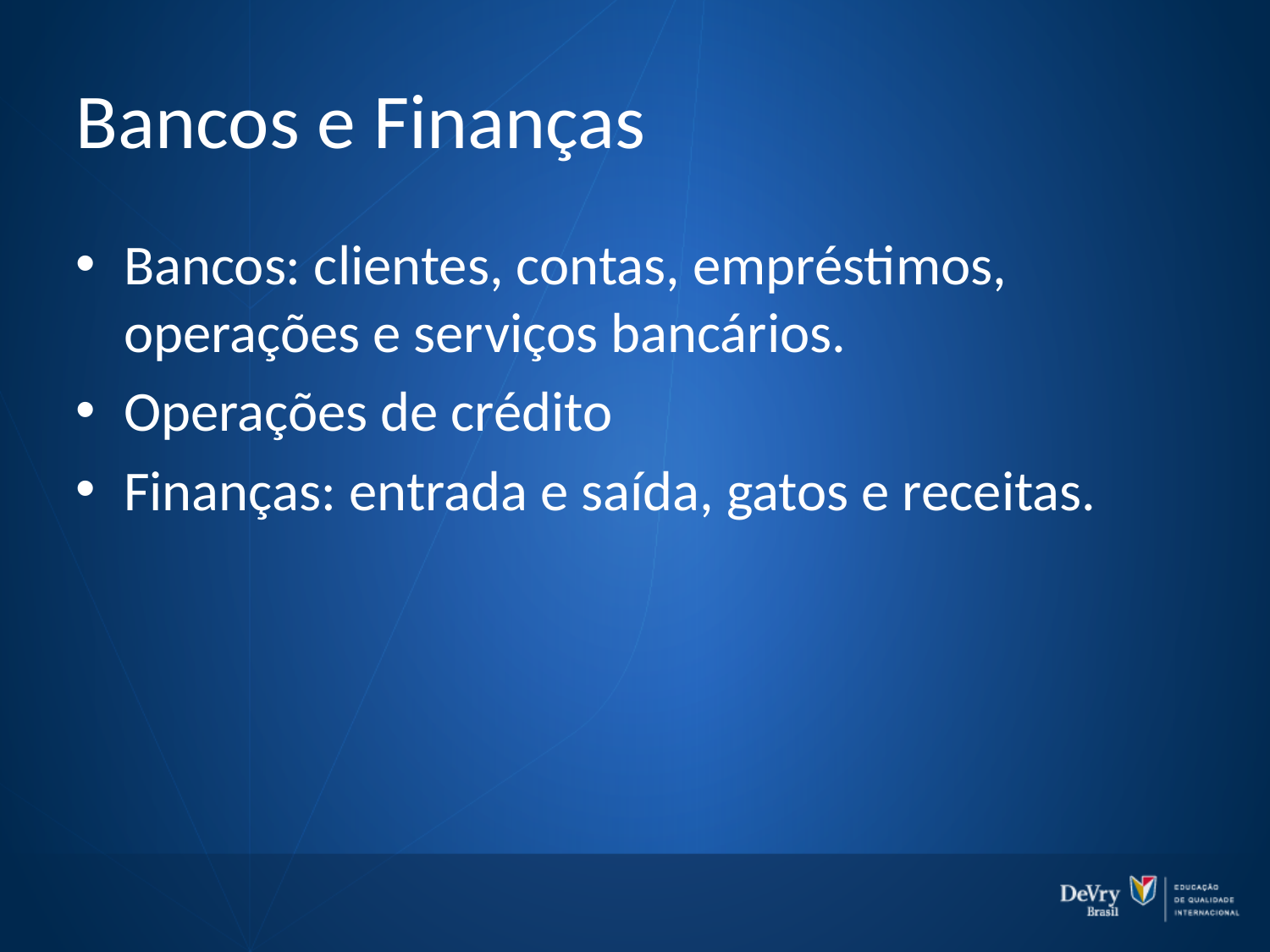

# Bancos e Finanças
Bancos: clientes, contas, empréstimos, operações e serviços bancários.
Operações de crédito
Finanças: entrada e saída, gatos e receitas.